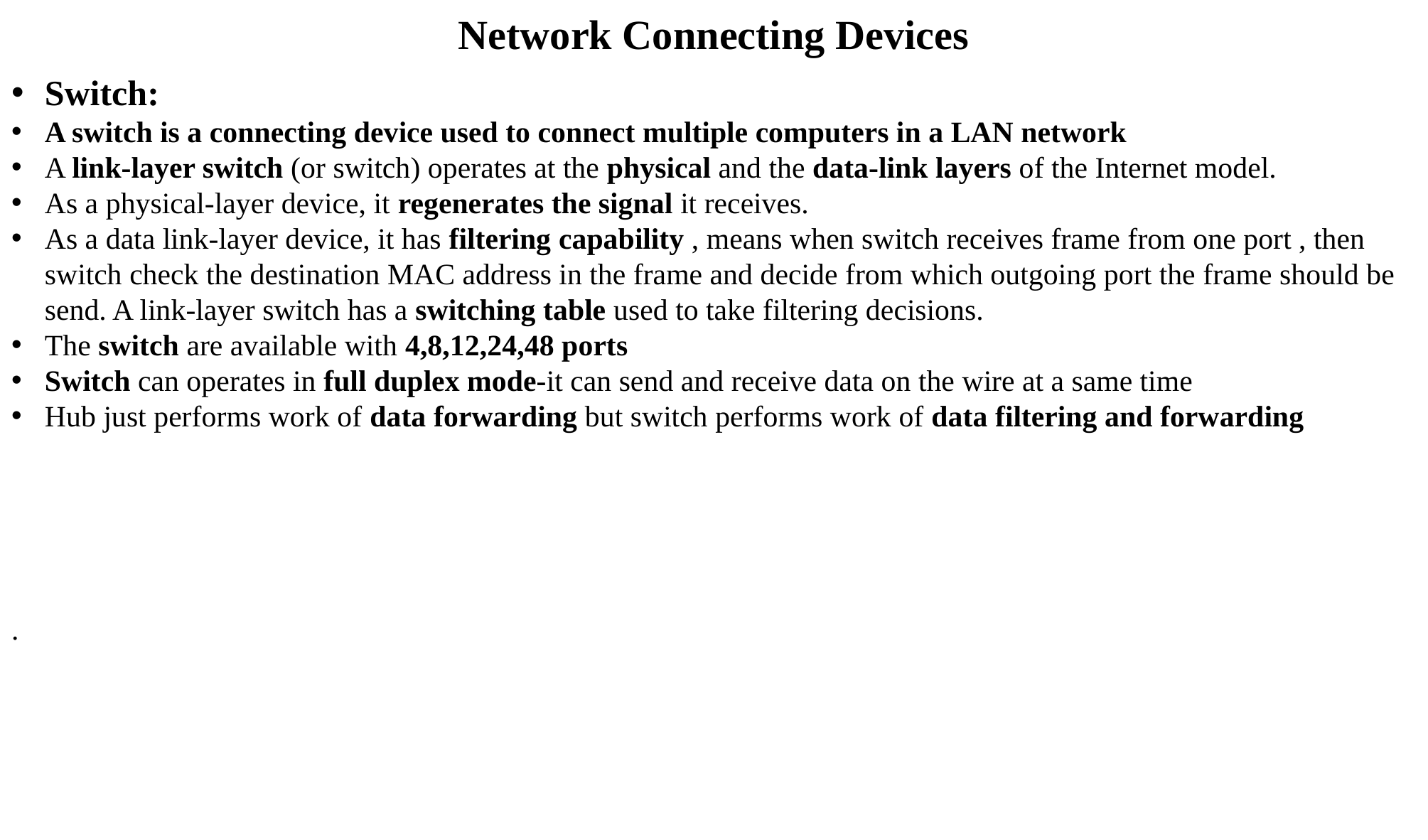

Network Connecting Devices
Switch:
A switch is a connecting device used to connect multiple computers in a LAN network
A link-layer switch (or switch) operates at the physical and the data-link layers of the Internet model.
As a physical-layer device, it regenerates the signal it receives.
As a data link-layer device, it has filtering capability , means when switch receives frame from one port , then switch check the destination MAC address in the frame and decide from which outgoing port the frame should be send. A link-layer switch has a switching table used to take filtering decisions.
The switch are available with 4,8,12,24,48 ports
Switch can operates in full duplex mode-it can send and receive data on the wire at a same time
Hub just performs work of data forwarding but switch performs work of data filtering and forwarding

.